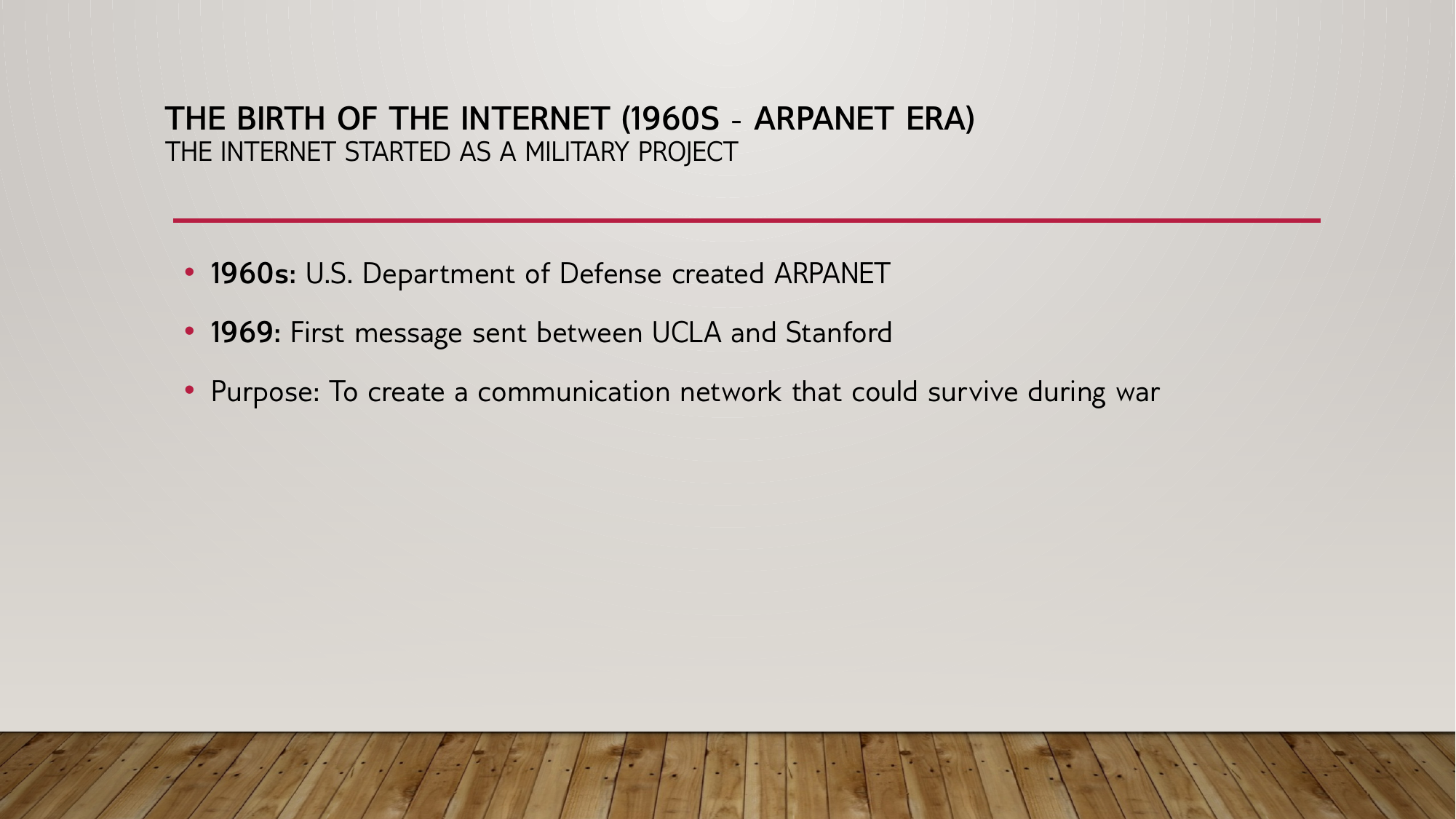

# The Birth of the Internet (1960s - ARPANET Era) The Internet Started as a Military Project
1960s: U.S. Department of Defense created ARPANET
1969: First message sent between UCLA and Stanford
Purpose: To create a communication network that could survive during war